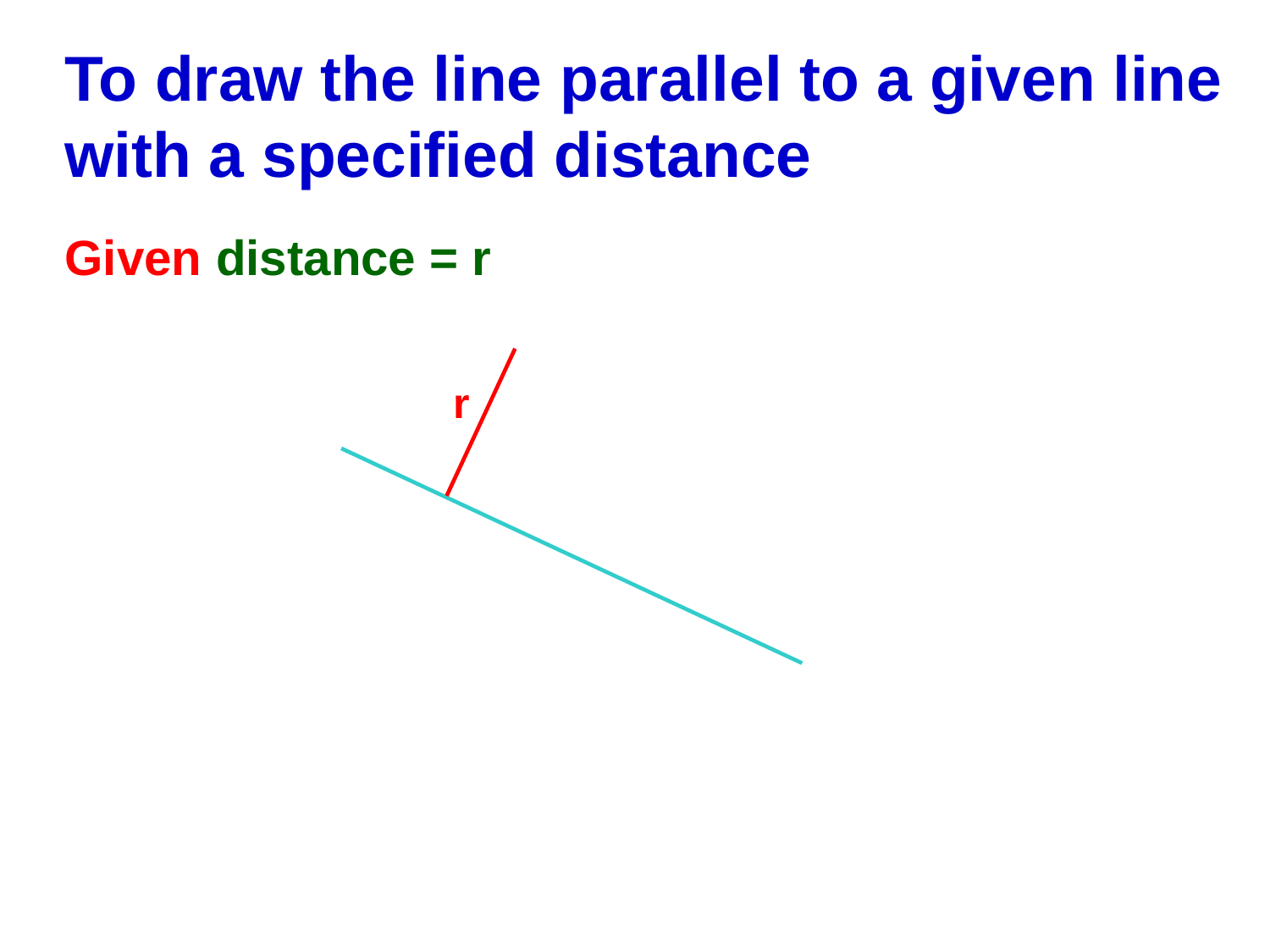

To draw the line parallel to a given line
with a specified distance
Given distance = r

r